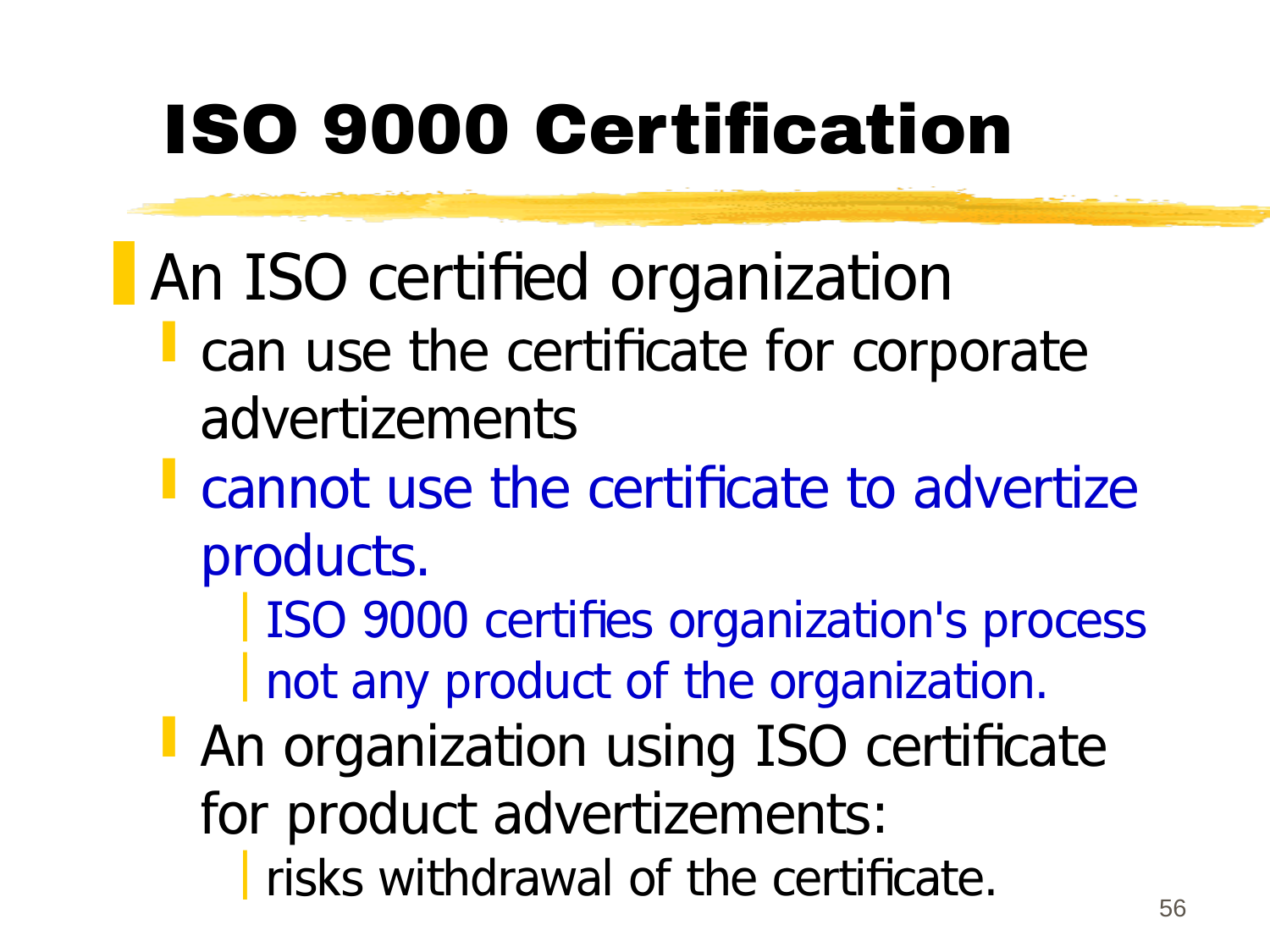

# ISO 9000 Certification
An ISO certified organization
can use the certificate for corporate advertizements
cannot use the certificate to advertize  products.
ISO 9000 certifies organization's process
not any product of the organization.
An organization using ISO certificate for product advertizements:
risks withdrawal of the certificate.
56